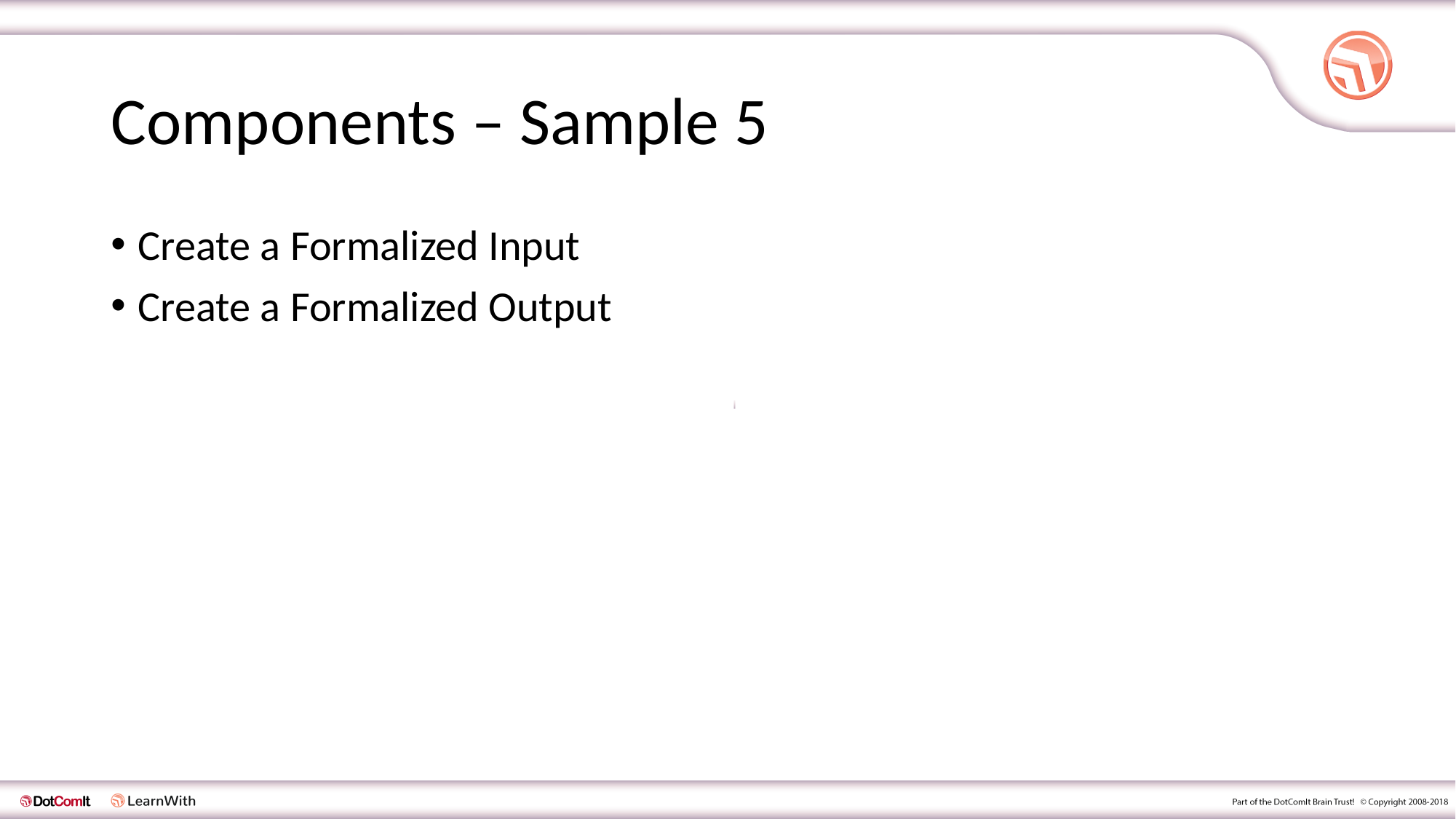

# Components – Sample 5
Create a Formalized Input
Create a Formalized Output